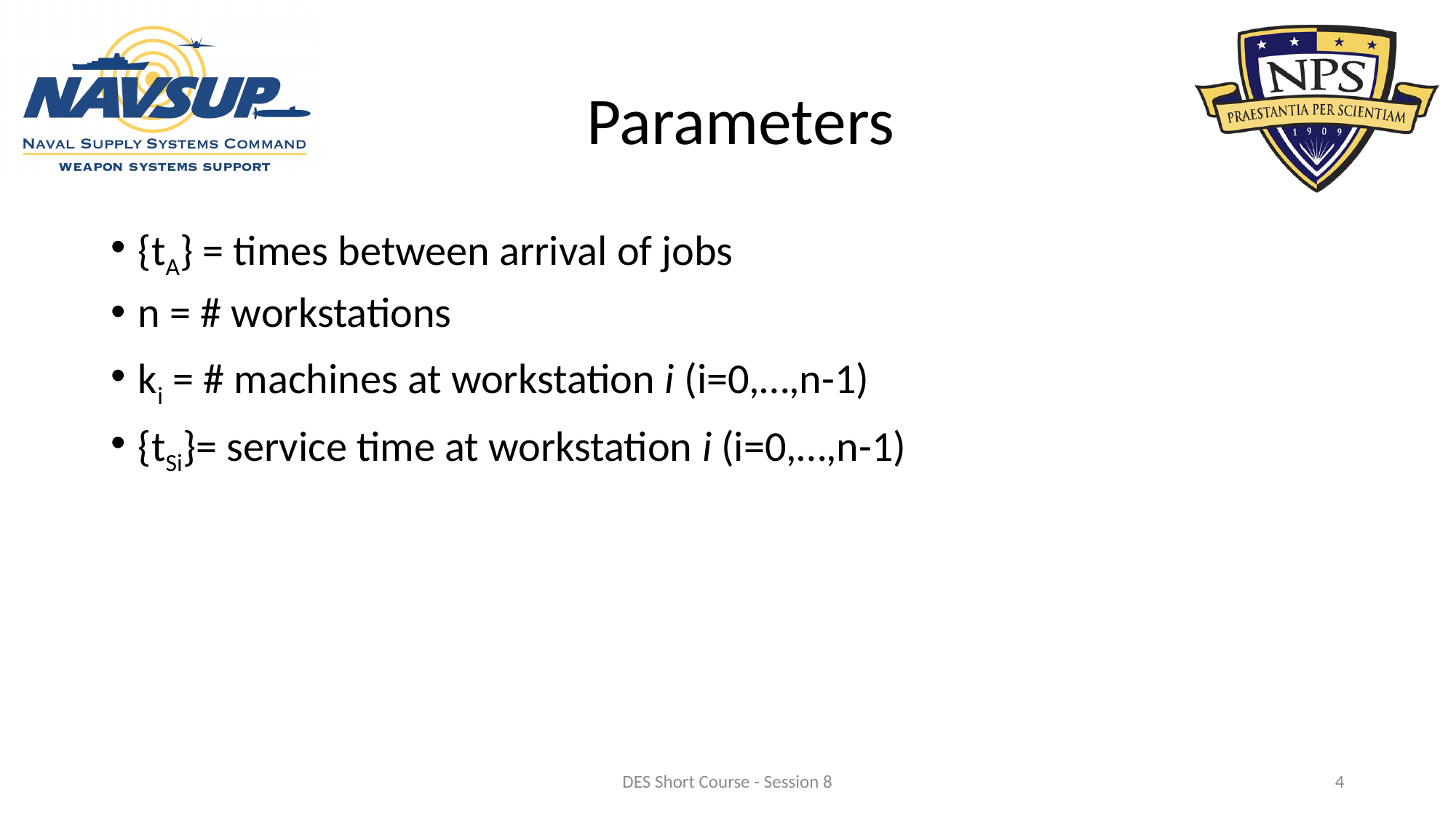

# Parameters
{tA} = times between arrival of jobs
n = # workstations
ki = # machines at workstation i (i=0,…,n-1)
{tSi}= service time at workstation i (i=0,…,n-1)

DES Short Course - Session 8
4